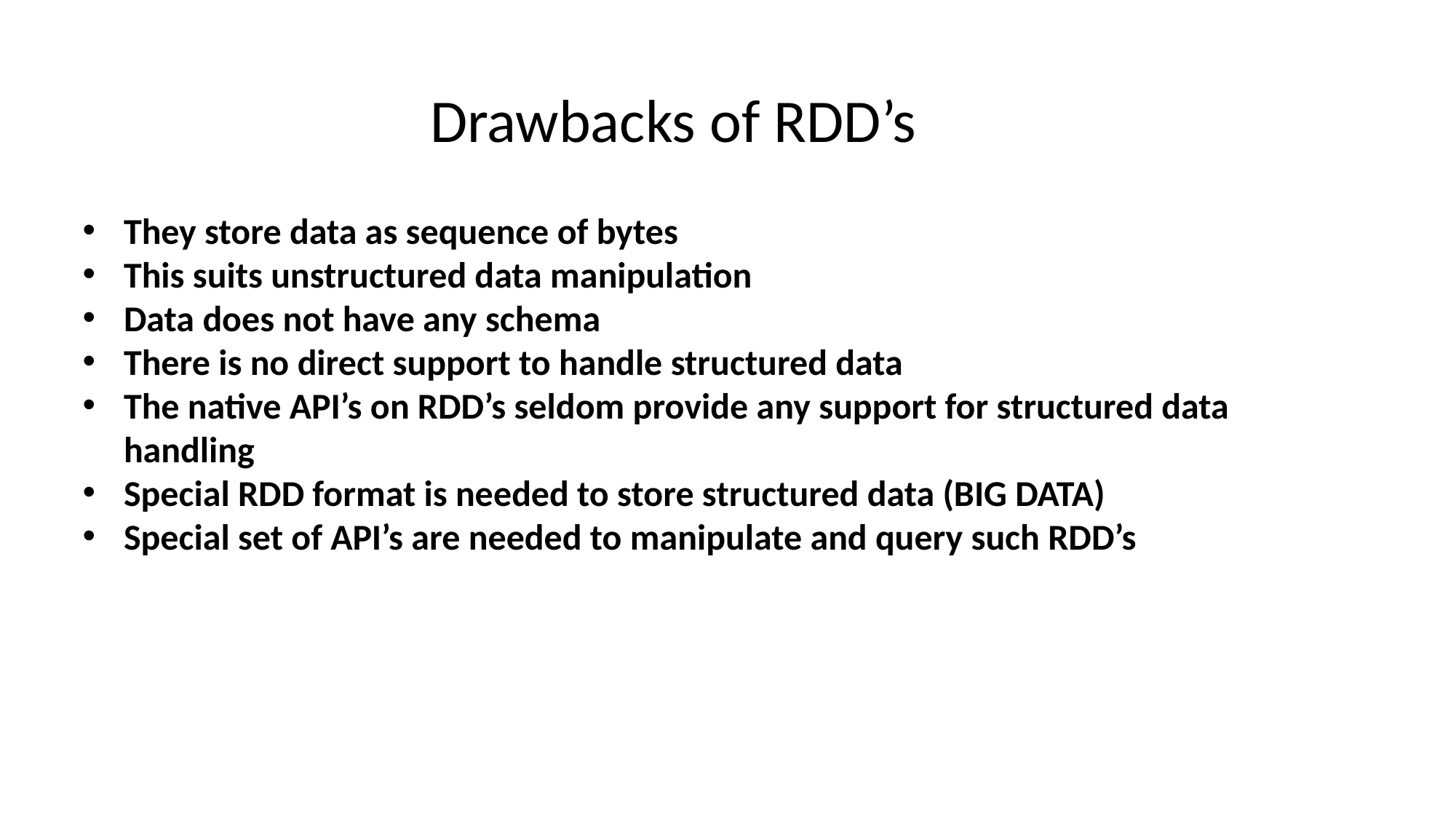

# Drawbacks of RDD’s
They store data as sequence of bytes
This suits unstructured data manipulation
Data does not have any schema
There is no direct support to handle structured data
The native API’s on RDD’s seldom provide any support for structured data handling
Special RDD format is needed to store structured data (BIG DATA)
Special set of API’s are needed to manipulate and query such RDD’s